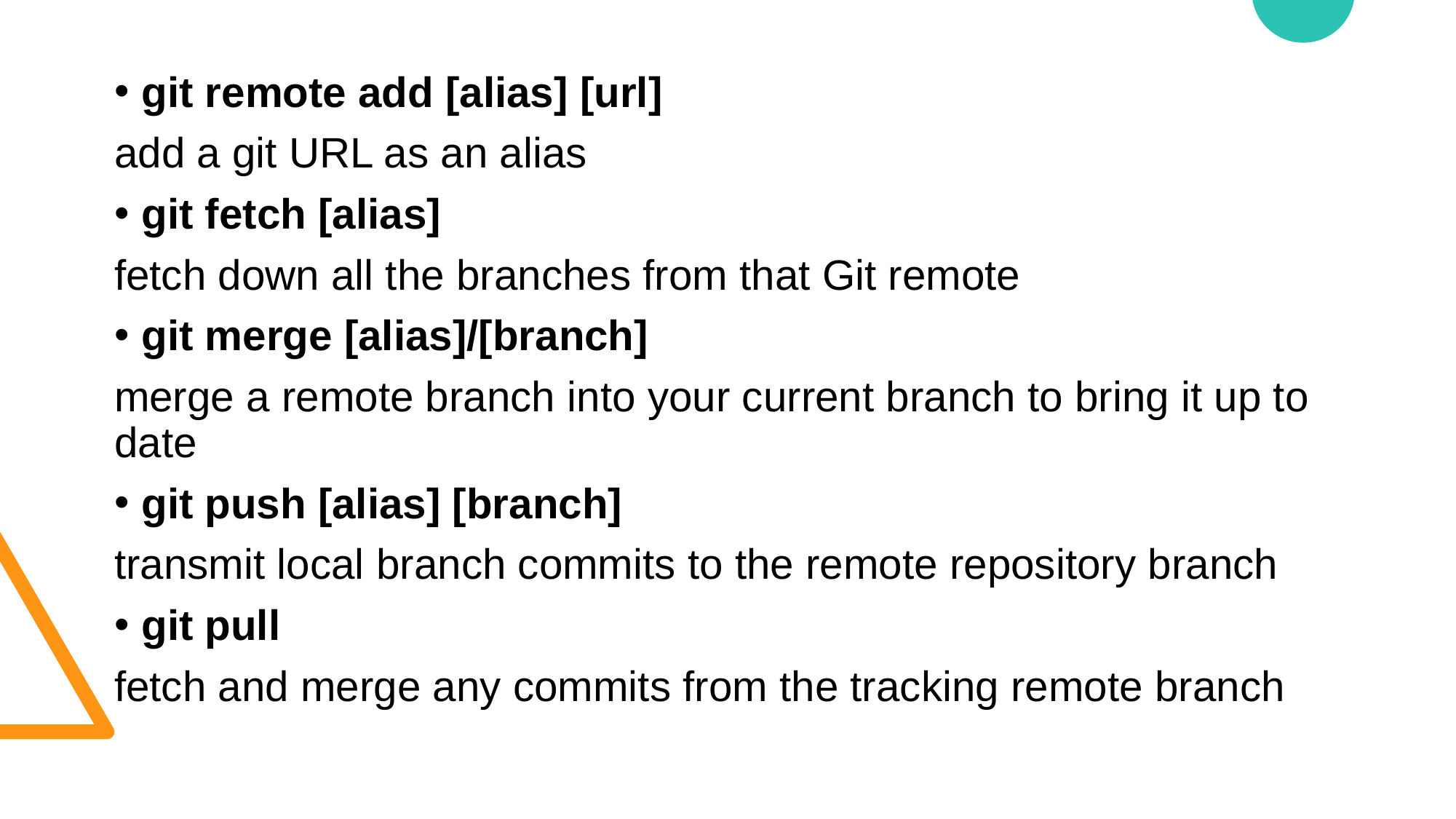

git remote add [alias] [url]
add a git URL as an alias
git fetch [alias]
fetch down all the branches from that Git remote
git merge [alias]/[branch]
merge a remote branch into your current branch to bring it up to date
git push [alias] [branch]
transmit local branch commits to the remote repository branch
git pull
fetch and merge any commits from the tracking remote branch